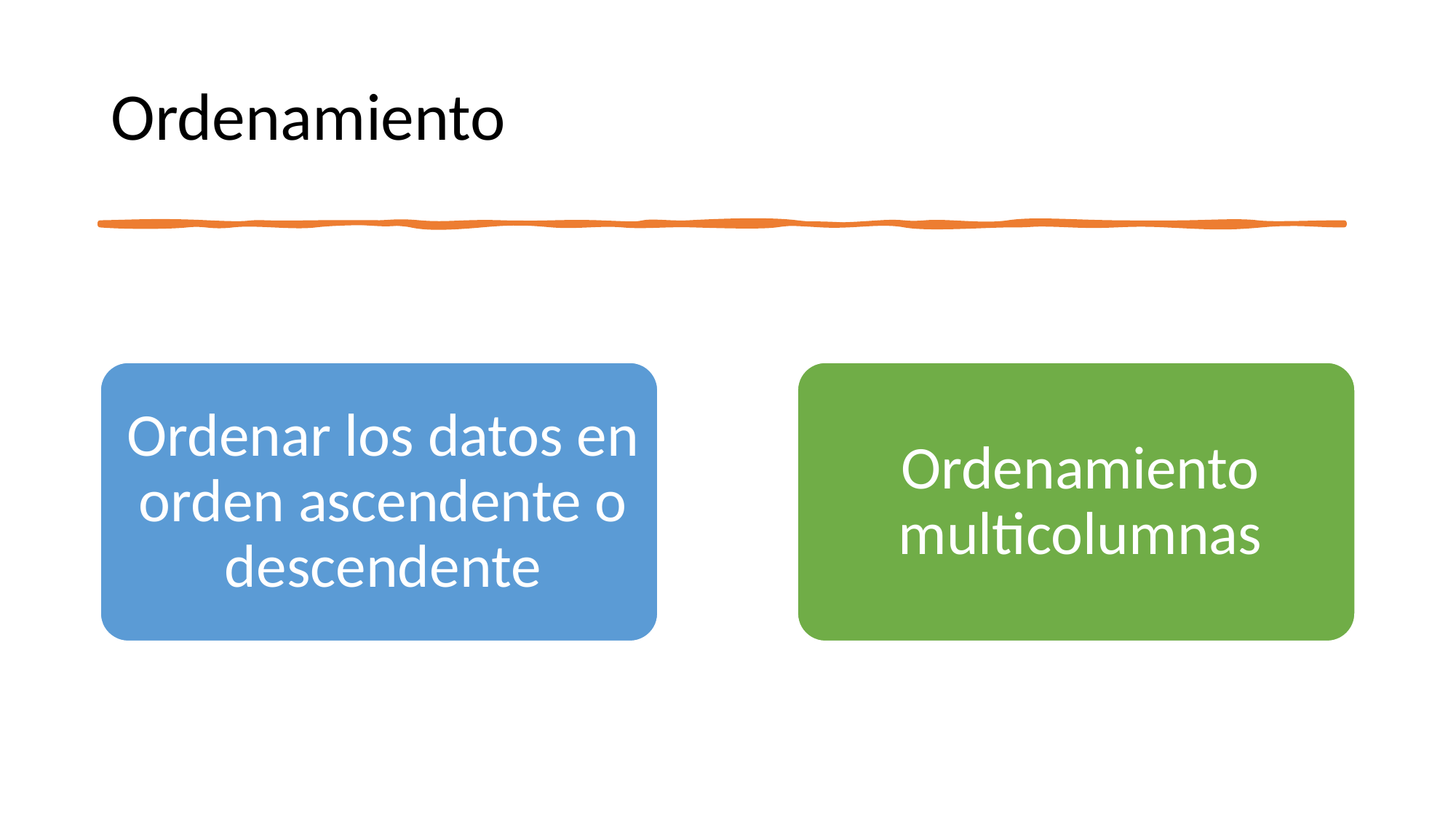

# Ordenamiento

Ordenar los datos en orden ascendente o descendente
Ordenamiento multicolumnas